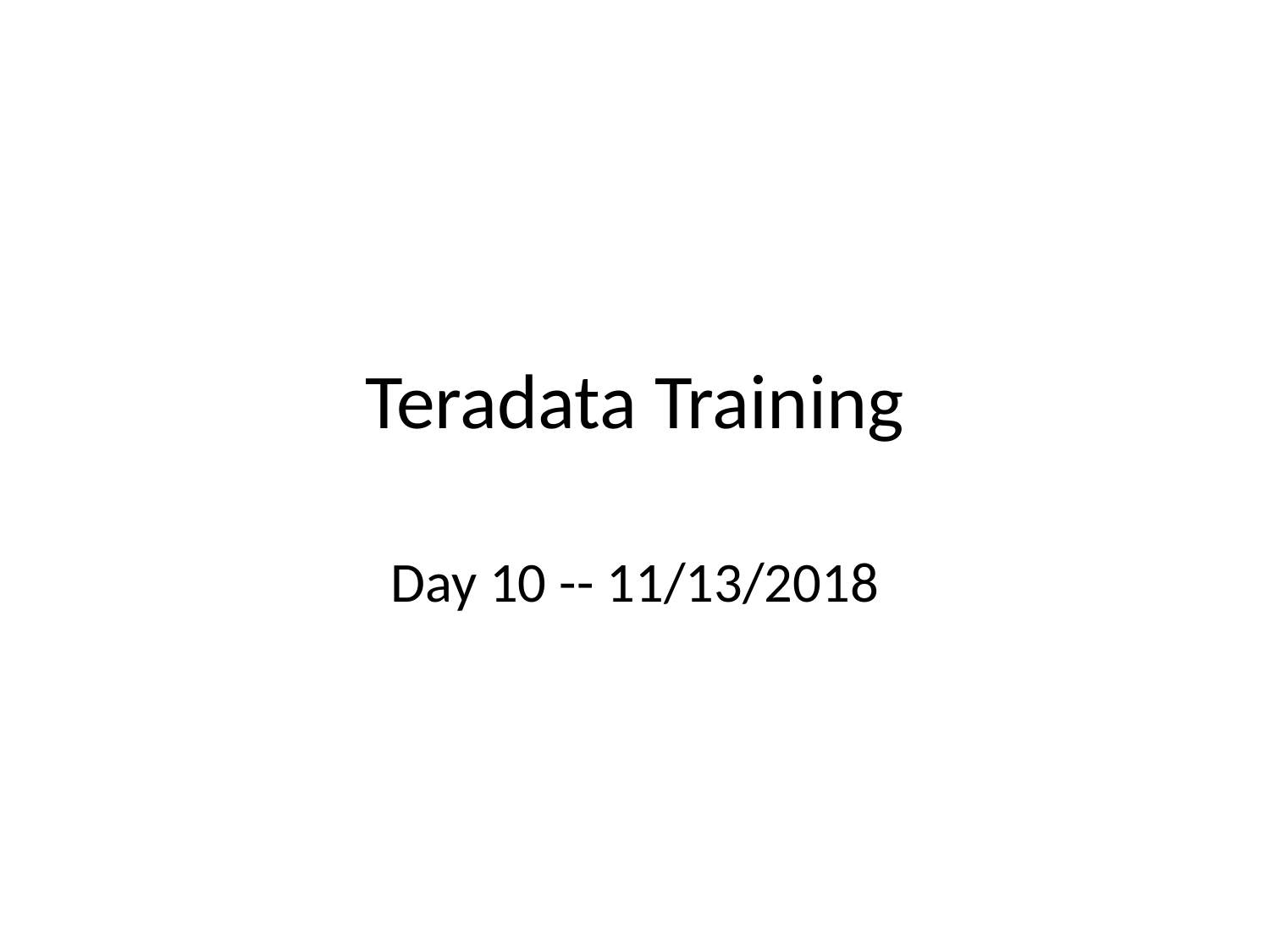

# Teradata Training
Day 10 -- 11/13/2018